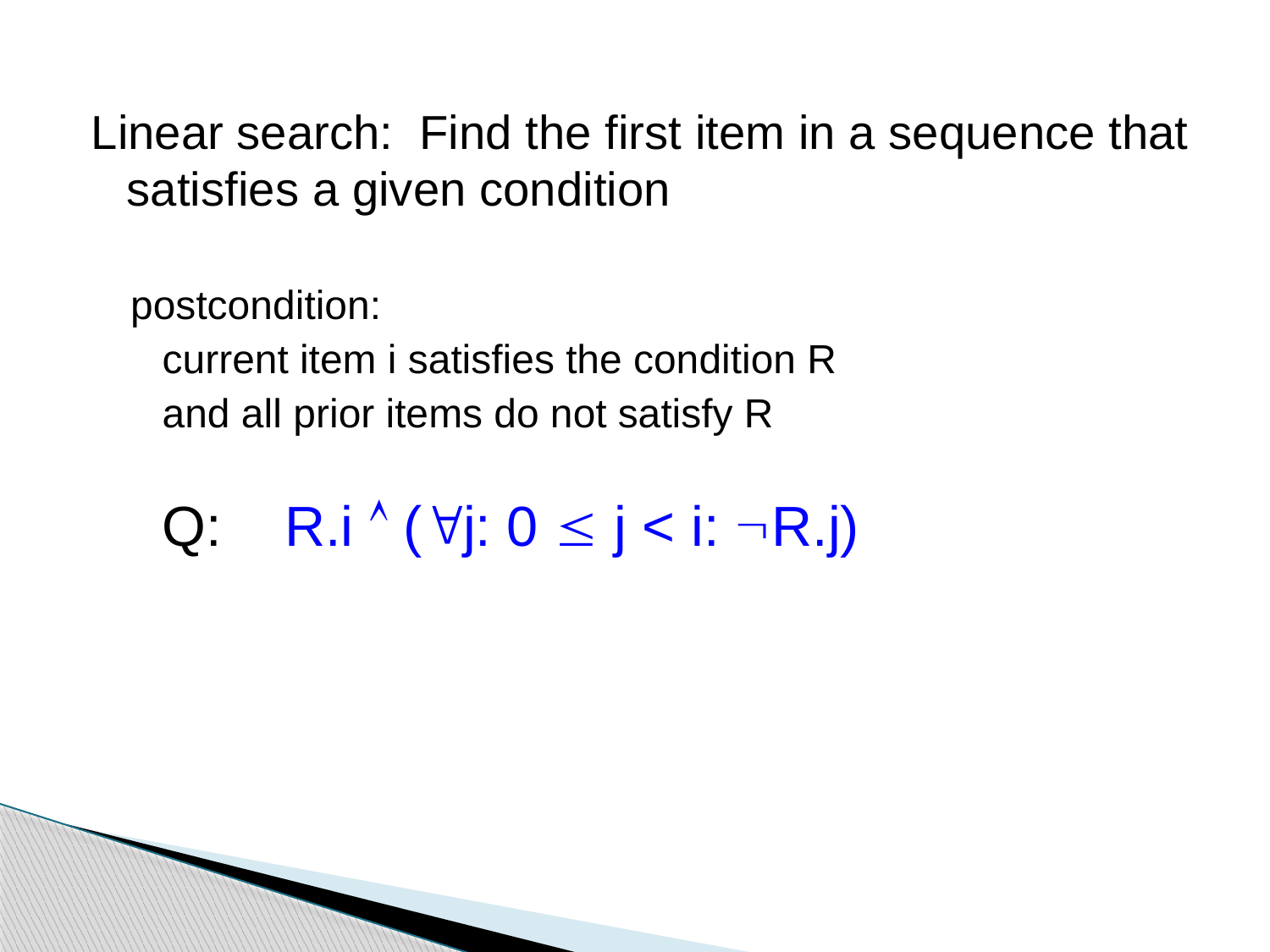

Linear search:  Find the first item in a sequence that satisfies a given condition
postcondition:
	current item i satisfies the condition R
	and all prior items do not satisfy R
	Q:    R.i ∧ (∀j: 0 ≤ j < i: ¬R.j)